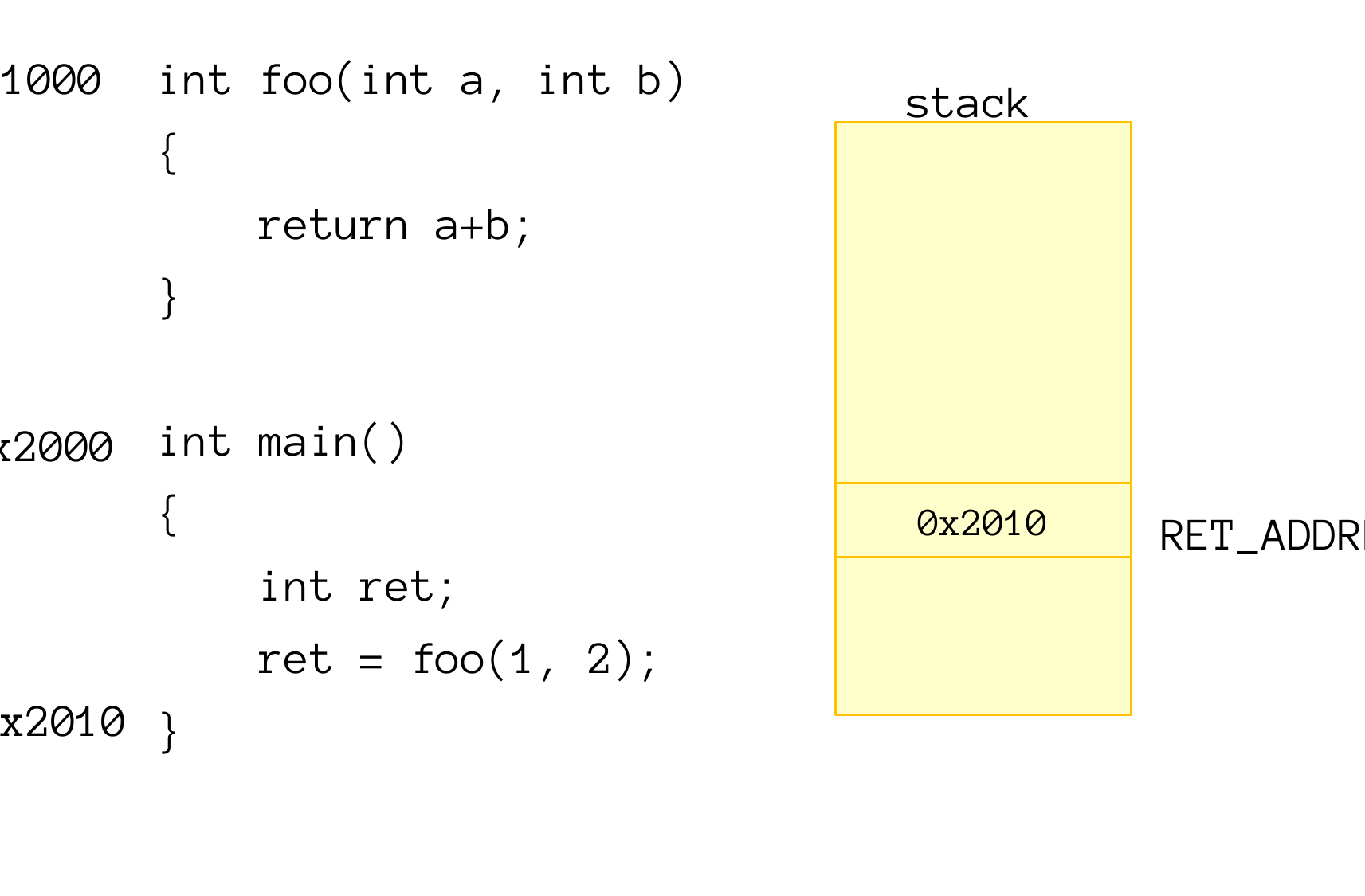

0x1000
int foo(int a, int b)
{
    return a+b;
}

int main()
{
    int ret;
    ret = foo(1, 2);
}
stack

0x2000
RET_ADDRESS
0x2010
PC

0x2010